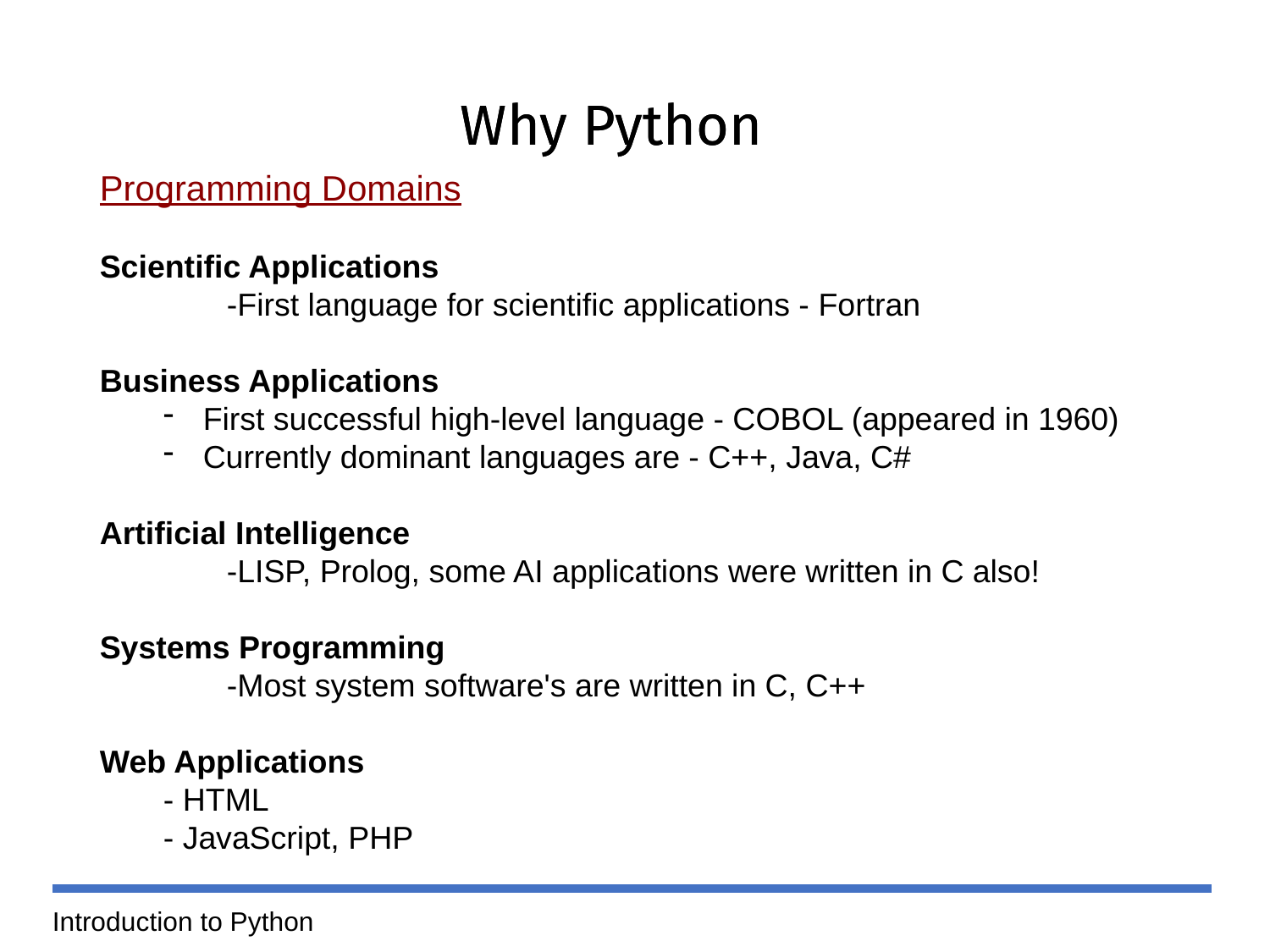

Why Python
Why Python
Programming Domains

Scientific Applications
	-First language for scientific applications - Fortran
Business Applications
First successful high-level language - COBOL (appeared in 1960)
Currently dominant languages are - C++, Java, C#

Artificial Intelligence
	-LISP, Prolog, some AI applications were written in C also!

Systems Programming
	-Most system software's are written in C, C++
Web Applications
- HTML
- JavaScript, PHP

Introduction to Python